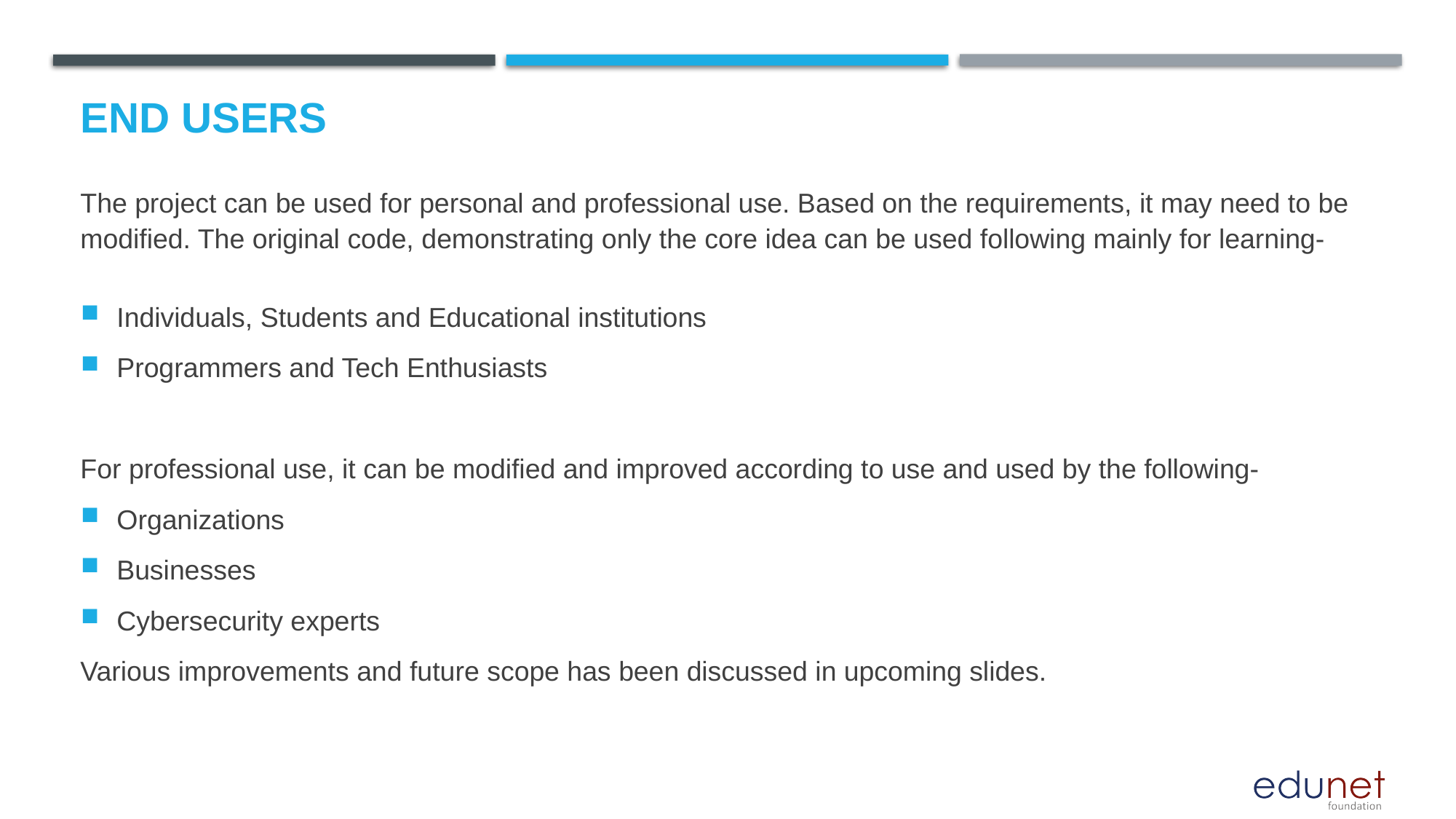

# End users
The project can be used for personal and professional use. Based on the requirements, it may need to be modified. The original code, demonstrating only the core idea can be used following mainly for learning-

Individuals, Students and Educational institutions
Programmers and Tech Enthusiasts

For professional use, it can be modified and improved according to use and used by the following-
Organizations
Businesses
Cybersecurity experts
Various improvements and future scope has been discussed in upcoming slides.